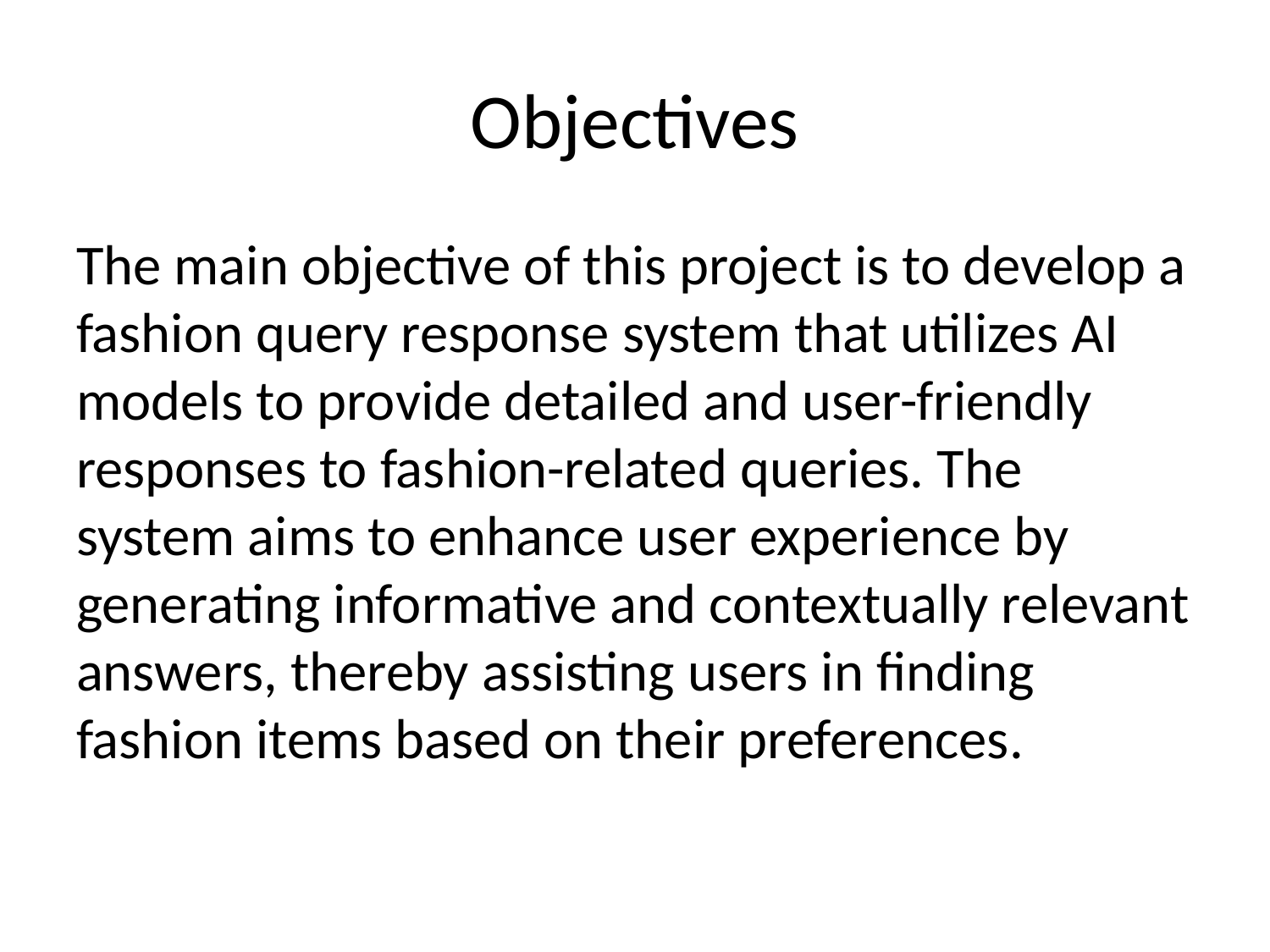

# Objectives
The main objective of this project is to develop a fashion query response system that utilizes AI models to provide detailed and user-friendly responses to fashion-related queries. The system aims to enhance user experience by generating informative and contextually relevant answers, thereby assisting users in finding fashion items based on their preferences.